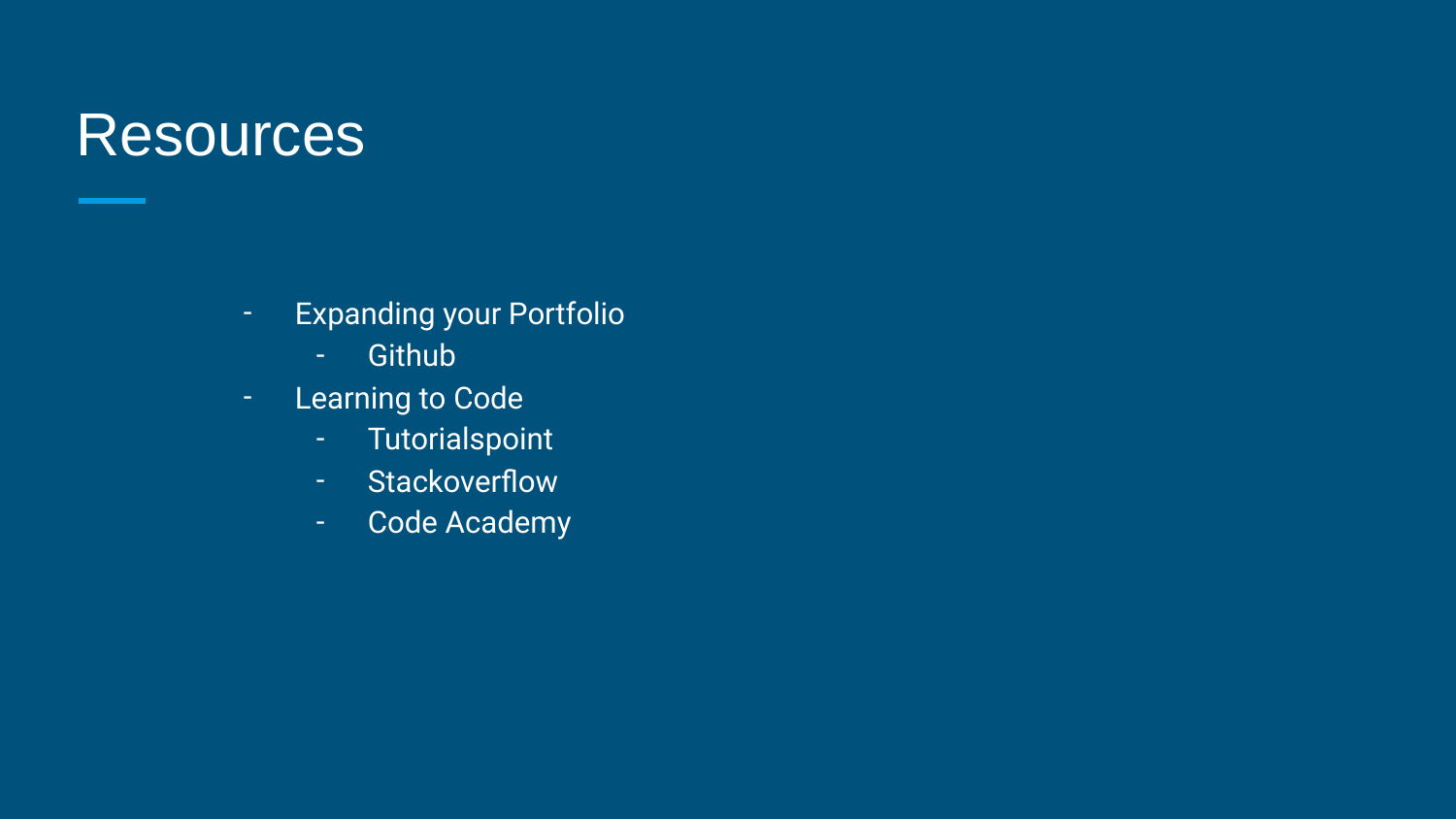

# Resources
Expanding your Portfolio
Github
Learning to Code
Tutorialspoint
Stackoverflow
Code Academy